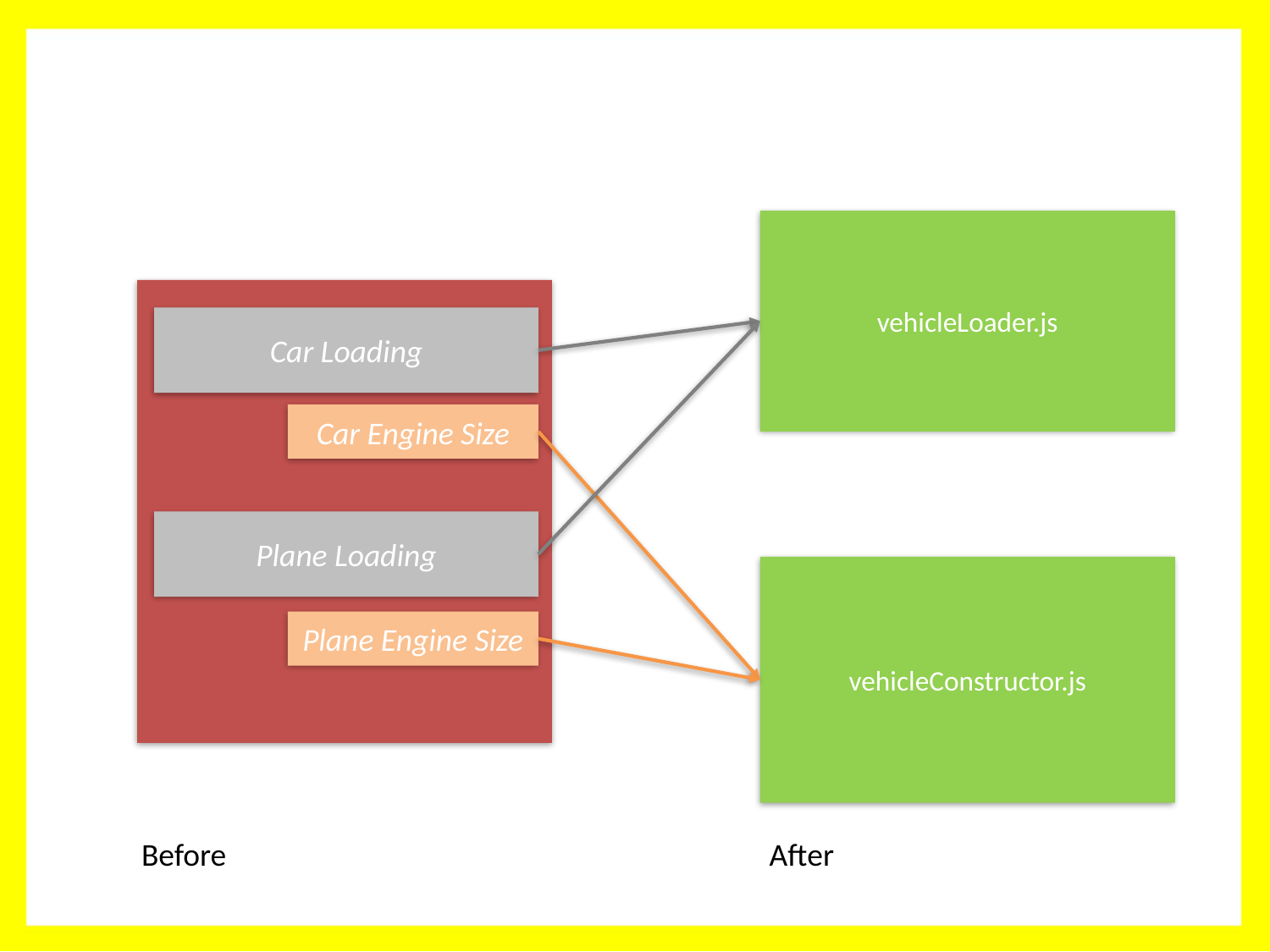

vehicleLoader.js

Car Loading
Car Engine Size
Plane Loading
vehicleConstructor.js
Plane Engine Size
Before
After